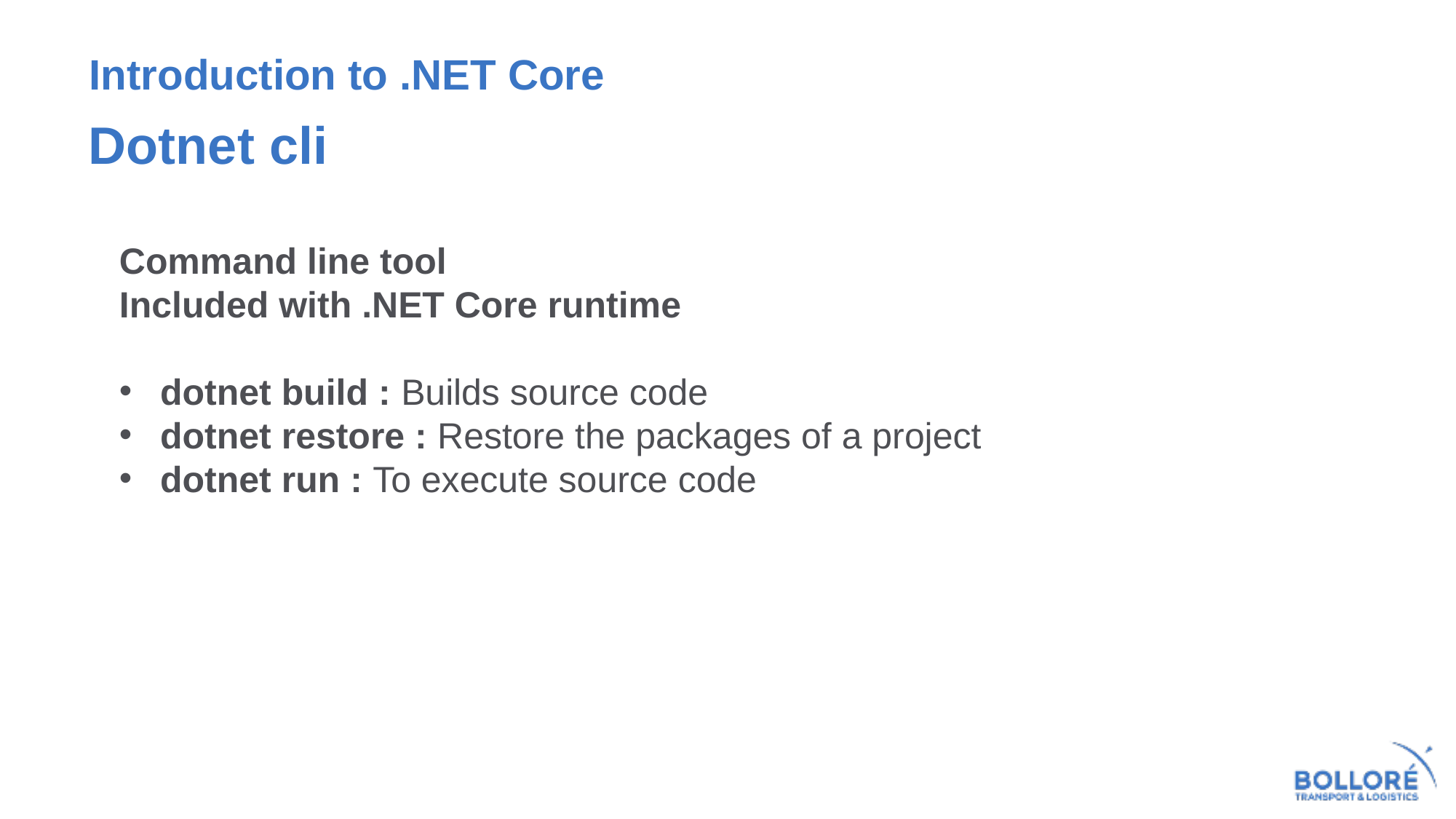

# Introduction to .NET Core
Dotnet cli
Command line tool
Included with .NET Core runtime

dotnet build : Builds source code
dotnet restore : Restore the packages of a project
dotnet run : To execute source code